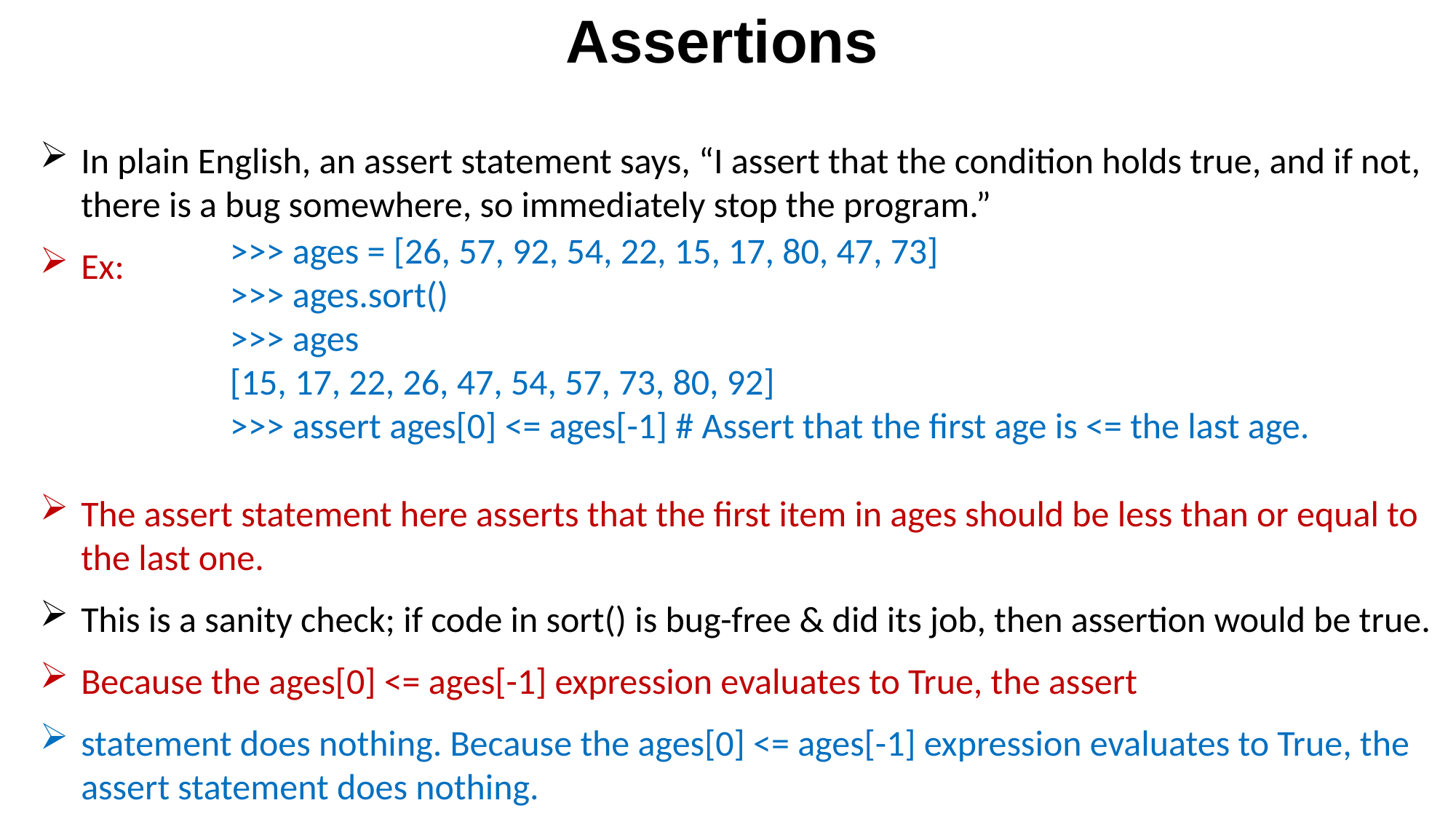

# Assertions
In plain English, an assert statement says, “I assert that the condition holds true, and if not, there is a bug somewhere, so immediately stop the program.”
Ex:

The assert statement here asserts that the first item in ages should be less than or equal to the last one.
This is a sanity check; if code in sort() is bug-free & did its job, then assertion would be true.
Because the ages[0] <= ages[-1] expression evaluates to True, the assert
statement does nothing. Because the ages[0] <= ages[-1] expression evaluates to True, the assert statement does nothing.
>>> ages = [26, 57, 92, 54, 22, 15, 17, 80, 47, 73]
>>> ages.sort()
>>> ages
[15, 17, 22, 26, 47, 54, 57, 73, 80, 92]
>>> assert ages[0] <= ages[-1] # Assert that the first age is <= the last age.